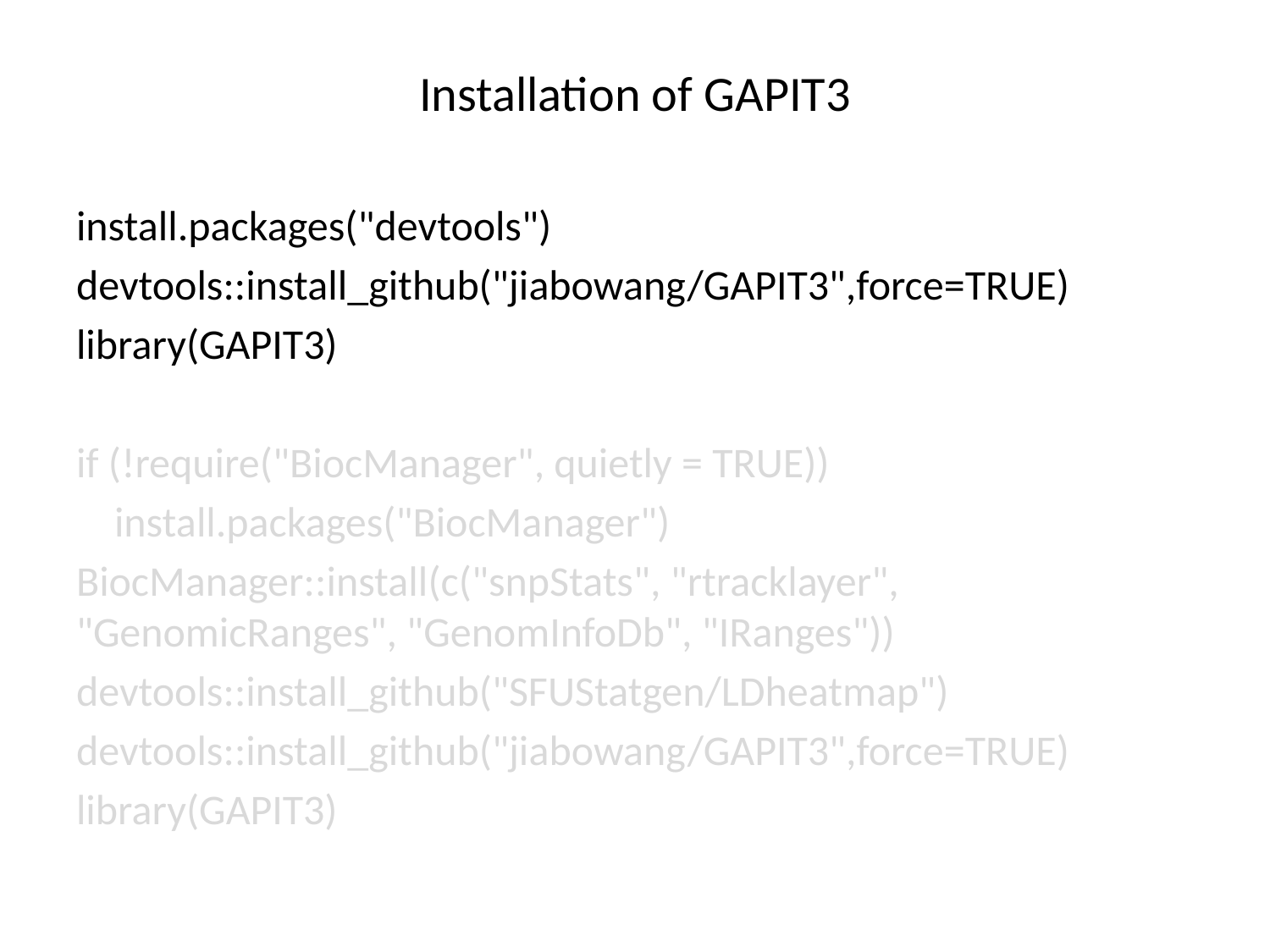

# Installation of GAPIT3
install.packages("devtools")
devtools::install_github("jiabowang/GAPIT3",force=TRUE)
library(GAPIT3)
if (!require("BiocManager", quietly = TRUE))
    install.packages("BiocManager")
BiocManager::install(c("snpStats", "rtracklayer", "GenomicRanges", "GenomInfoDb", "IRanges"))
devtools::install_github("SFUStatgen/LDheatmap")
devtools::install_github("jiabowang/GAPIT3",force=TRUE)
library(GAPIT3)